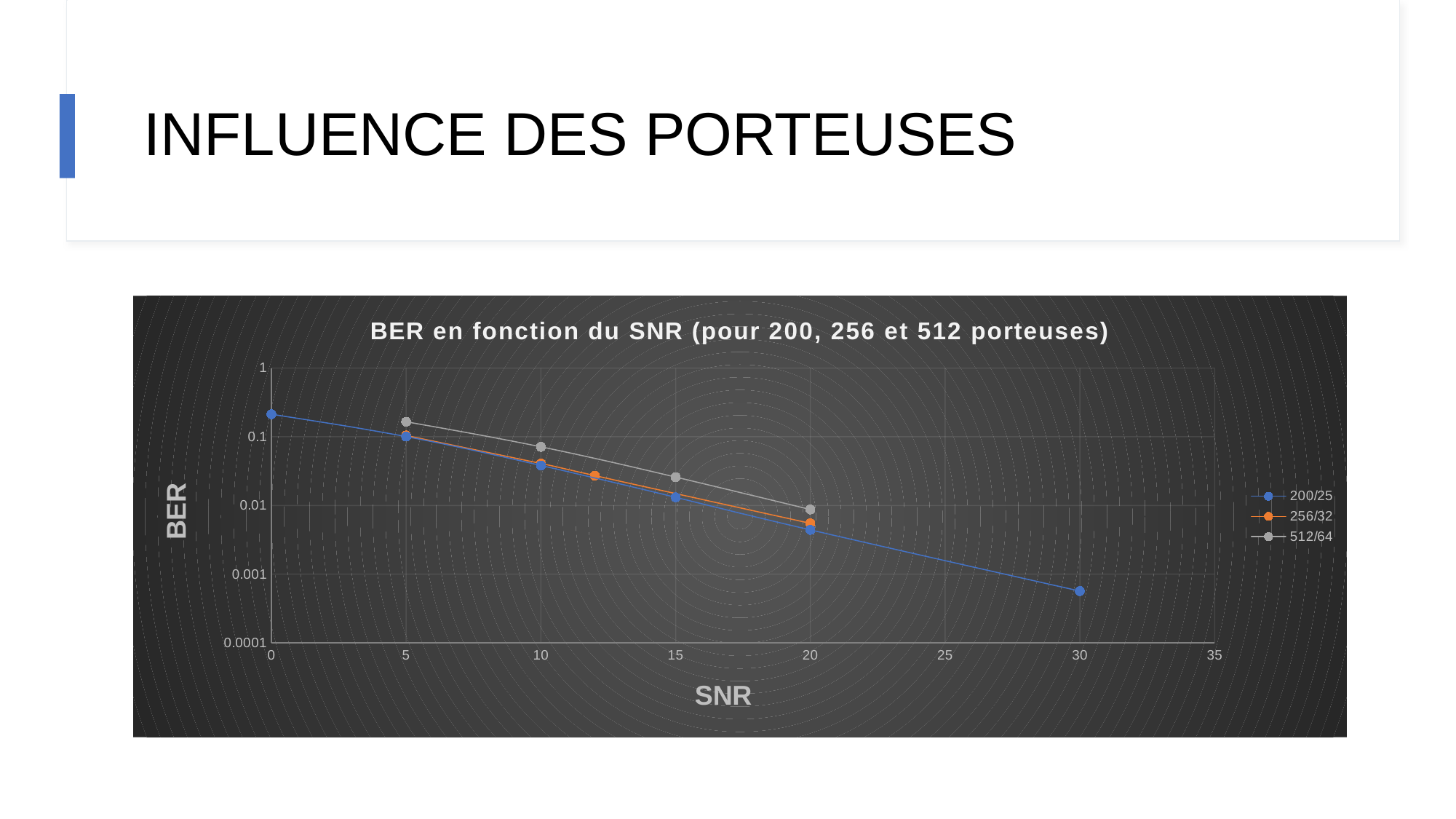

# INFLUENCE DES PORTEUSES

### Chart: BER en fonction du SNR (pour 200, 256 et 512 porteuses)

| Category |  |  |  |
|---|---|---|---|